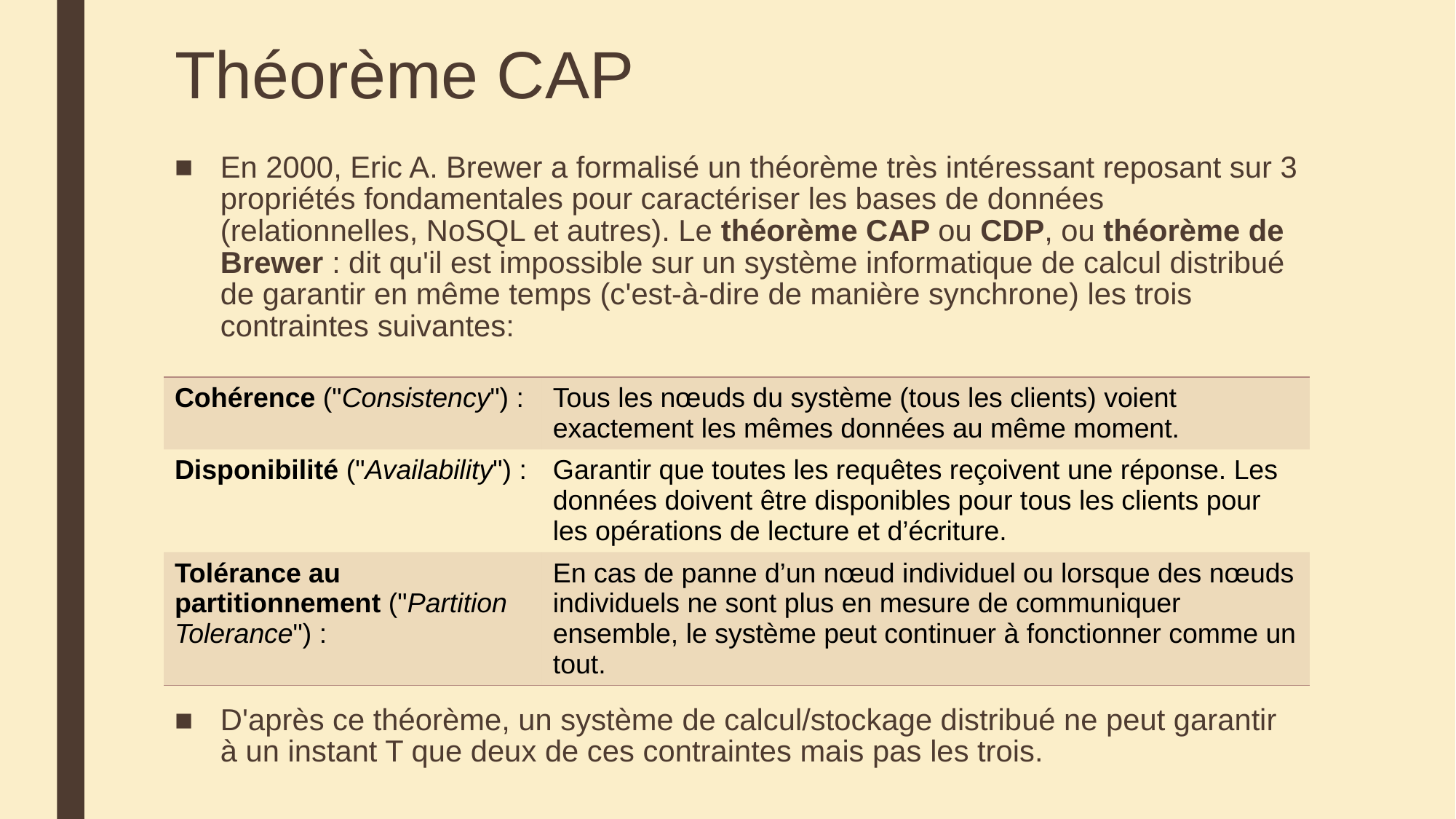

# Théorème CAP
En 2000, Eric A. Brewer a formalisé un théorème très intéressant reposant sur 3 propriétés fondamentales pour caractériser les bases de données (relationnelles, NoSQL et autres). Le théorème CAP ou CDP, ou théorème de Brewer : dit qu'il est impossible sur un système informatique de calcul distribué de garantir en même temps (c'est-à-dire de manière synchrone) les trois contraintes suivantes:
| Cohérence ("Consistency") : | Tous les nœuds du système (tous les clients) voient exactement les mêmes données au même moment. |
| --- | --- |
| Disponibilité ("Availability") : | Garantir que toutes les requêtes reçoivent une réponse. Les données doivent être disponibles pour tous les clients pour les opérations de lecture et d’écriture. |
| Tolérance au partitionnement ("Partition Tolerance") : | En cas de panne d’un nœud individuel ou lorsque des nœuds individuels ne sont plus en mesure de communiquer ensemble, le système peut continuer à fonctionner comme un tout. |
D'après ce théorème, un système de calcul/stockage distribué ne peut garantir à un instant T que deux de ces contraintes mais pas les trois.